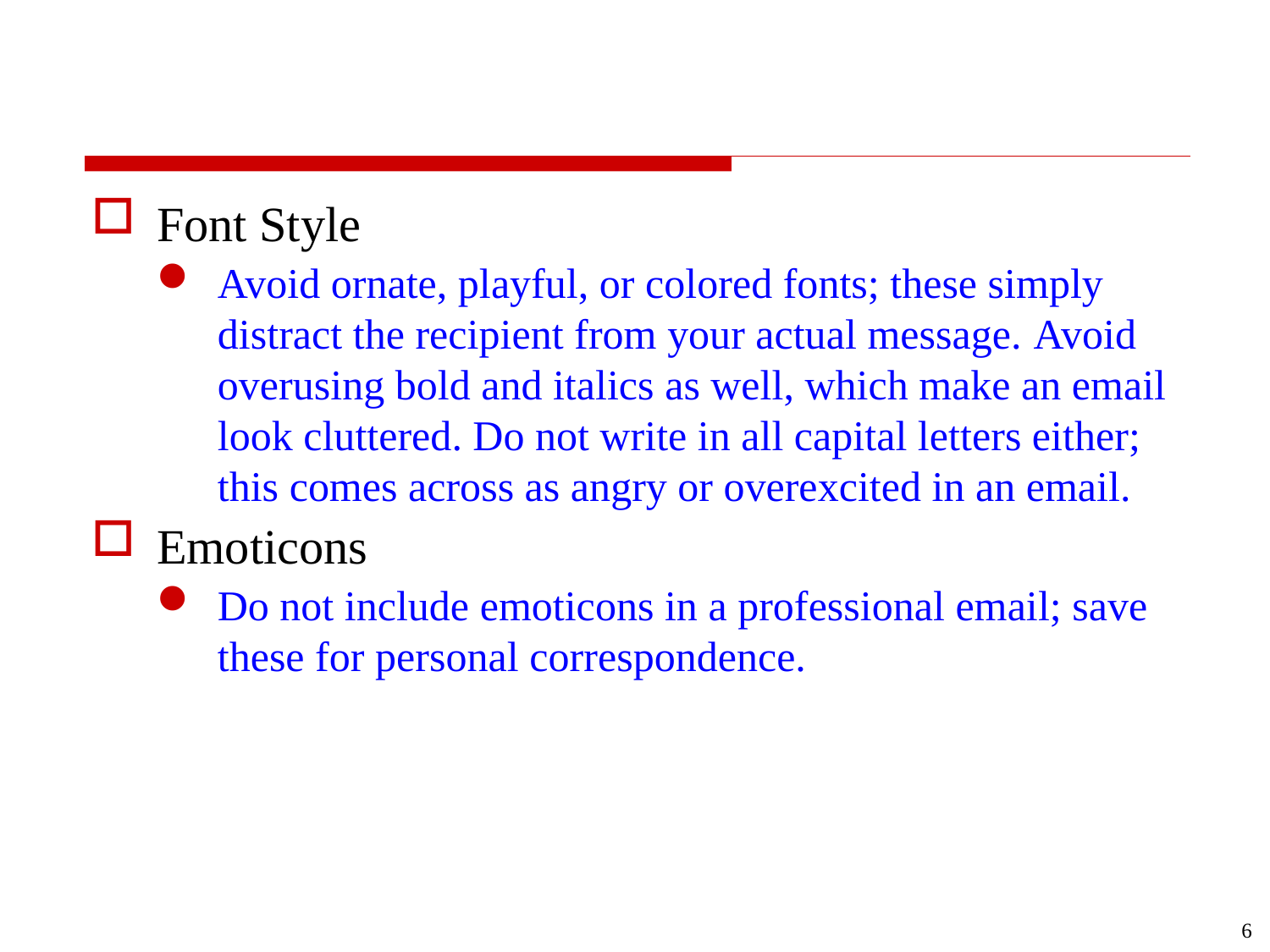

#
Font Style
Avoid ornate, playful, or colored fonts; these simply distract the recipient from your actual message.﻿ Avoid overusing bold and italics as well, which make an email look cluttered. Do not write in all capital letters either; this comes across as angry or overexcited in an email.
Emoticons
Do not include emoticons in a professional email; save these for personal correspondence.
6